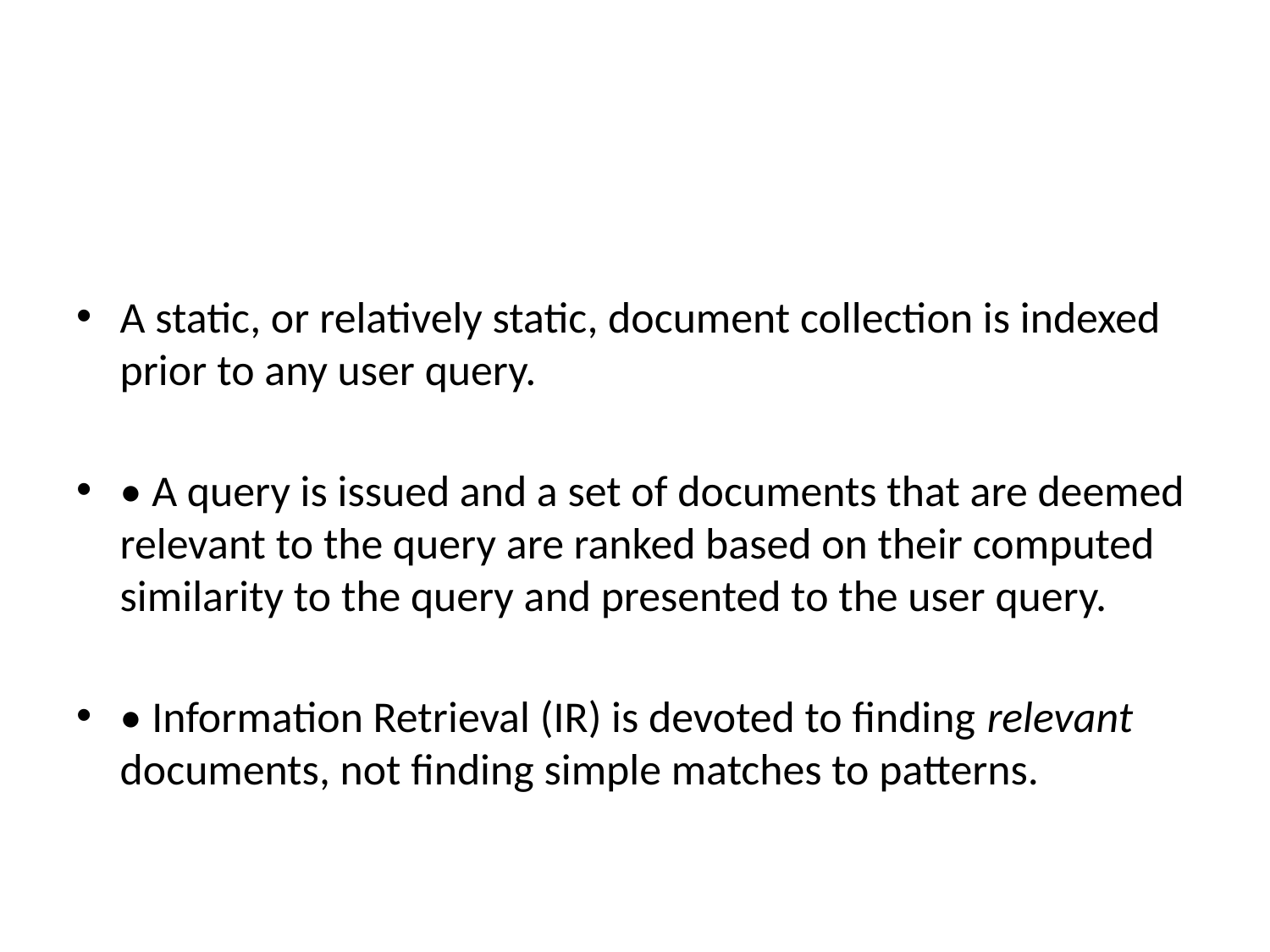

#

A static, or relatively static, document collection is indexed prior to any user query.

• A query is issued and a set of documents that are deemed relevant to the query are ranked based on their computed similarity to the query and presented to the user query.

• Information Retrieval (IR) is devoted to finding relevant documents, not finding simple matches to patterns.